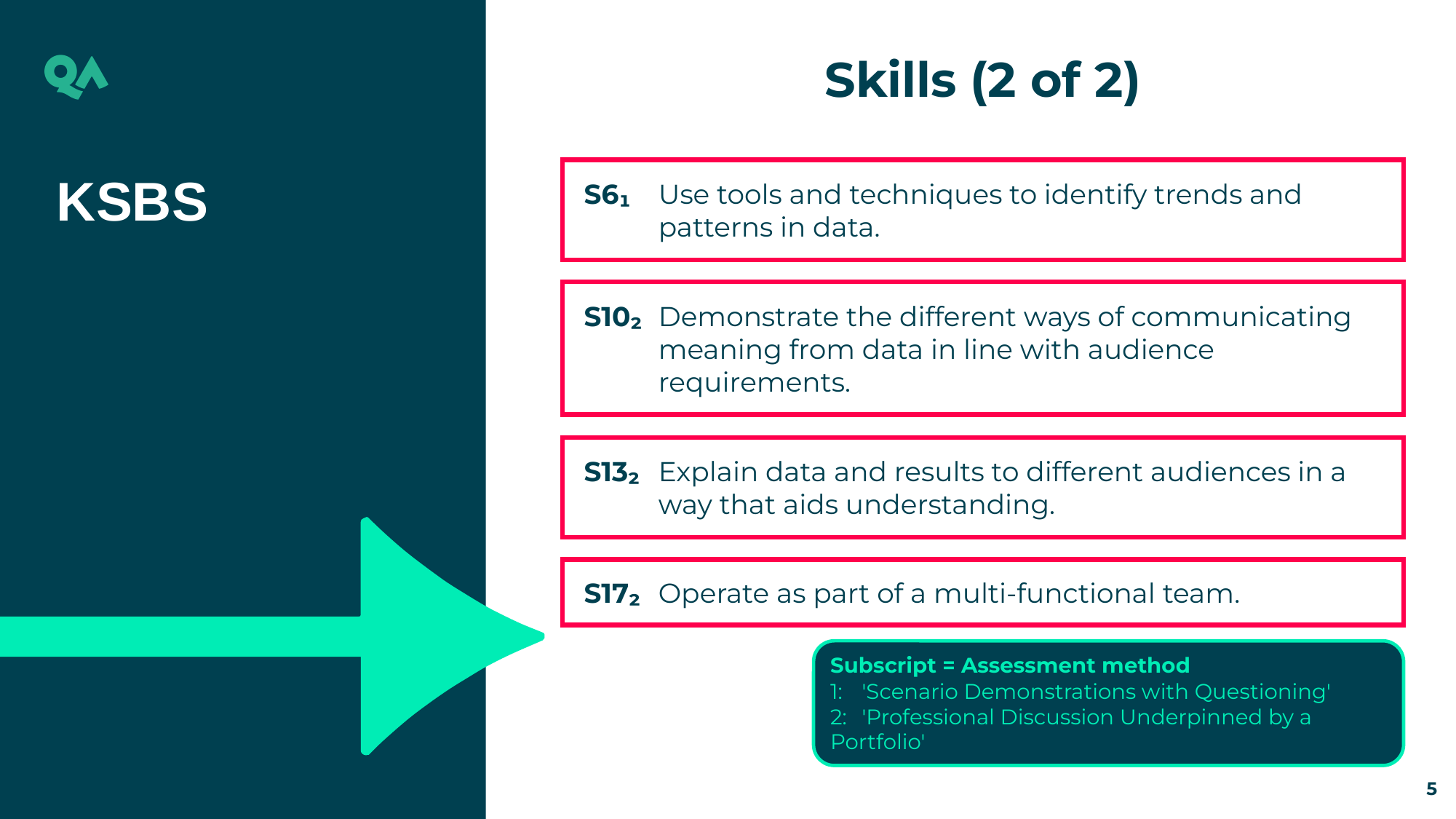

Skills (2 of 2)
S6₁	Use tools and techniques to identify trends and patterns in data.
KSBs
S10₂	Demonstrate the different ways of communicating meaning from data in line with audience requirements.
S13₂	Explain data and results to different audiences in a way that aids understanding.
S17₂	Operate as part of a multi-functional team.
Subscript = Assessment method
1:	'Scenario Demonstrations with Questioning'
2:	'Professional Discussion Underpinned by a Portfolio'
5